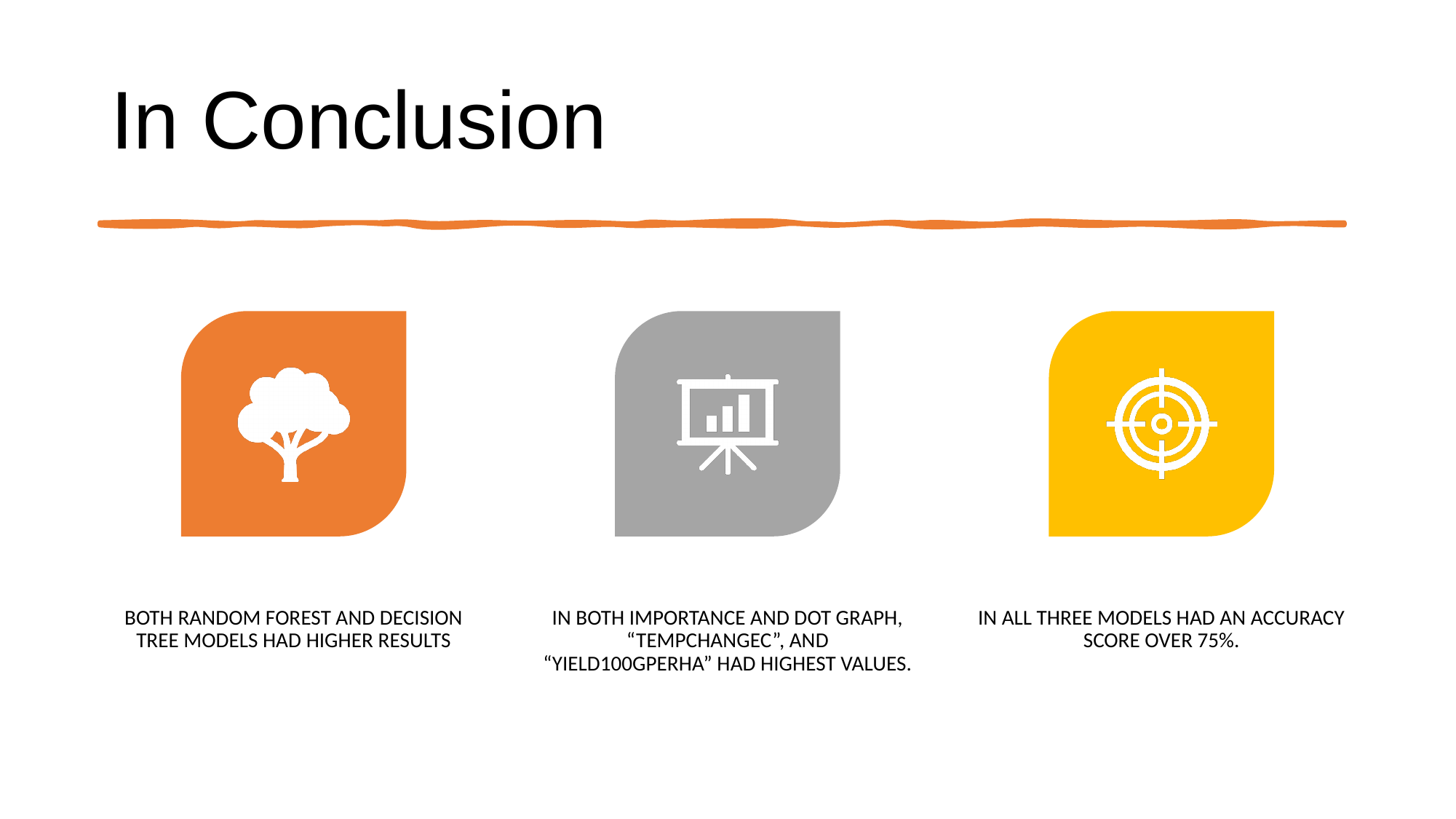

# In Conclusion

Both Random Forest and Decision Tree models had higher results
In both importance and dot graph, “TempChangeC”, and “Yield100GperHa” had highest values.
In all three models had an accuracy score over 75%.